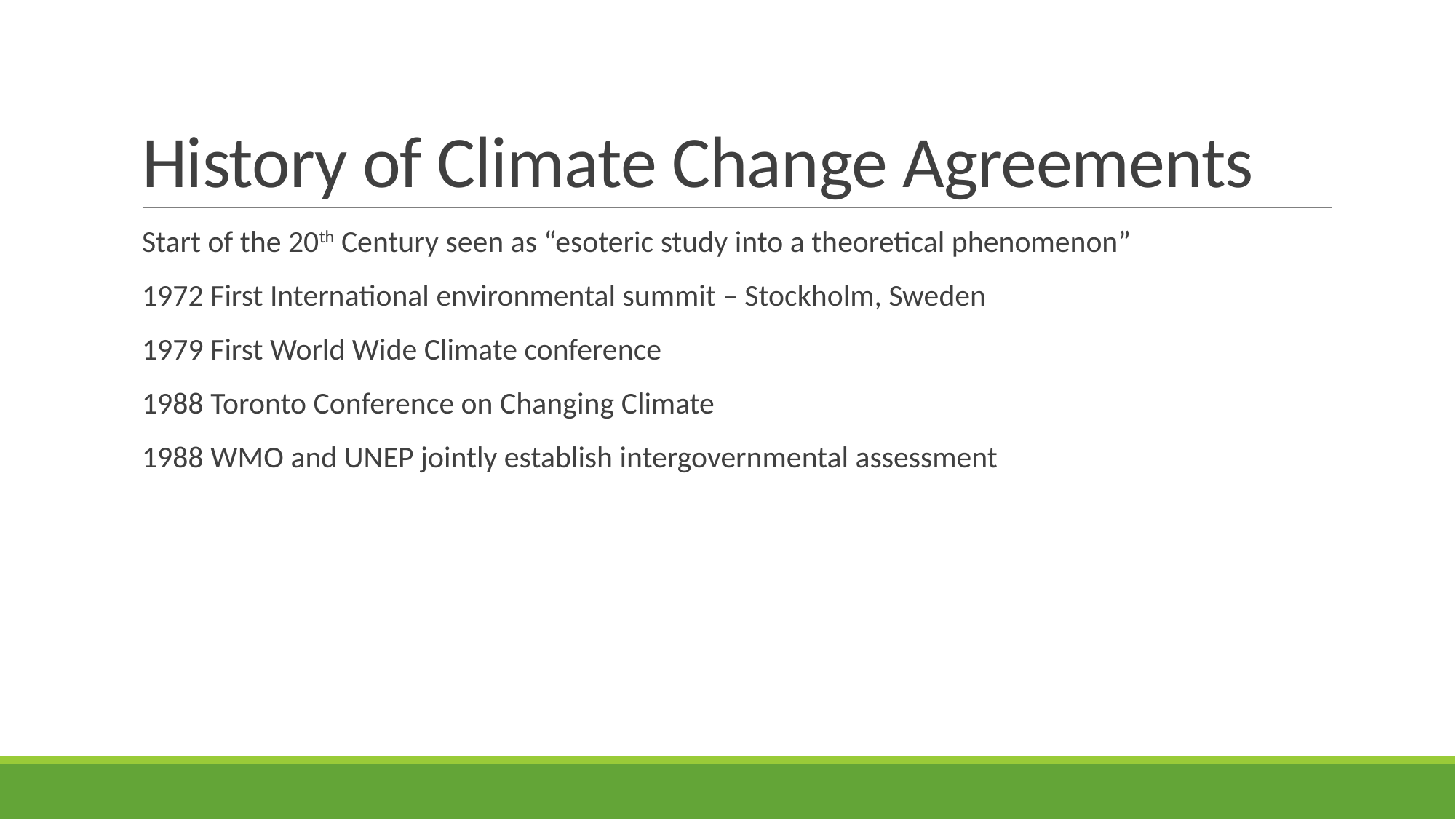

# History of Climate Change Agreements
Start of the 20th Century seen as “esoteric study into a theoretical phenomenon”
1972 First International environmental summit – Stockholm, Sweden
1979 First World Wide Climate conference
1988 Toronto Conference on Changing Climate
1988 WMO and UNEP jointly establish intergovernmental assessment